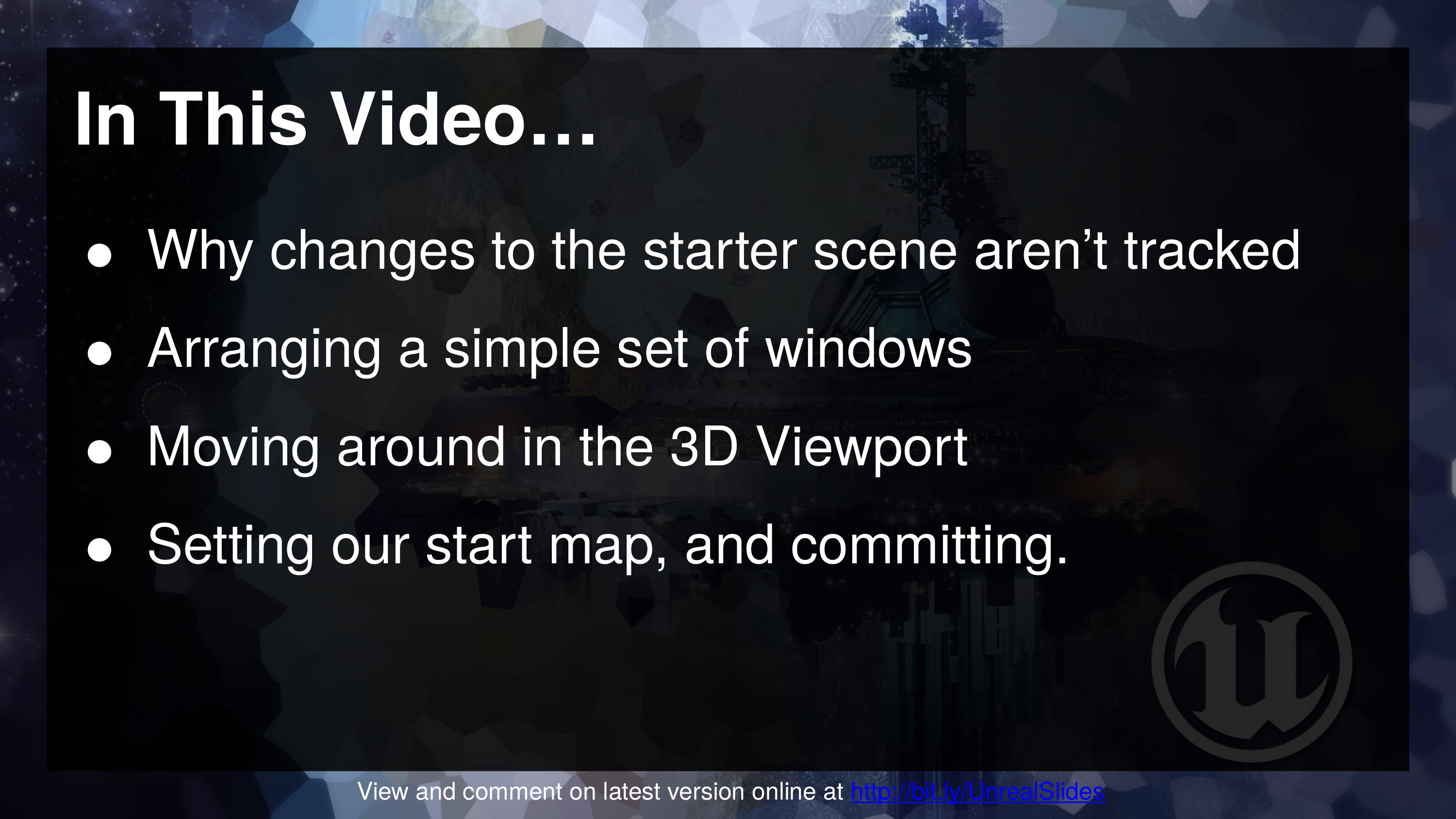

# In This Video…
Why changes to the starter scene aren’t tracked
Arranging a simple set of windows
Moving around in the 3D Viewport
Setting our start map, and committing.